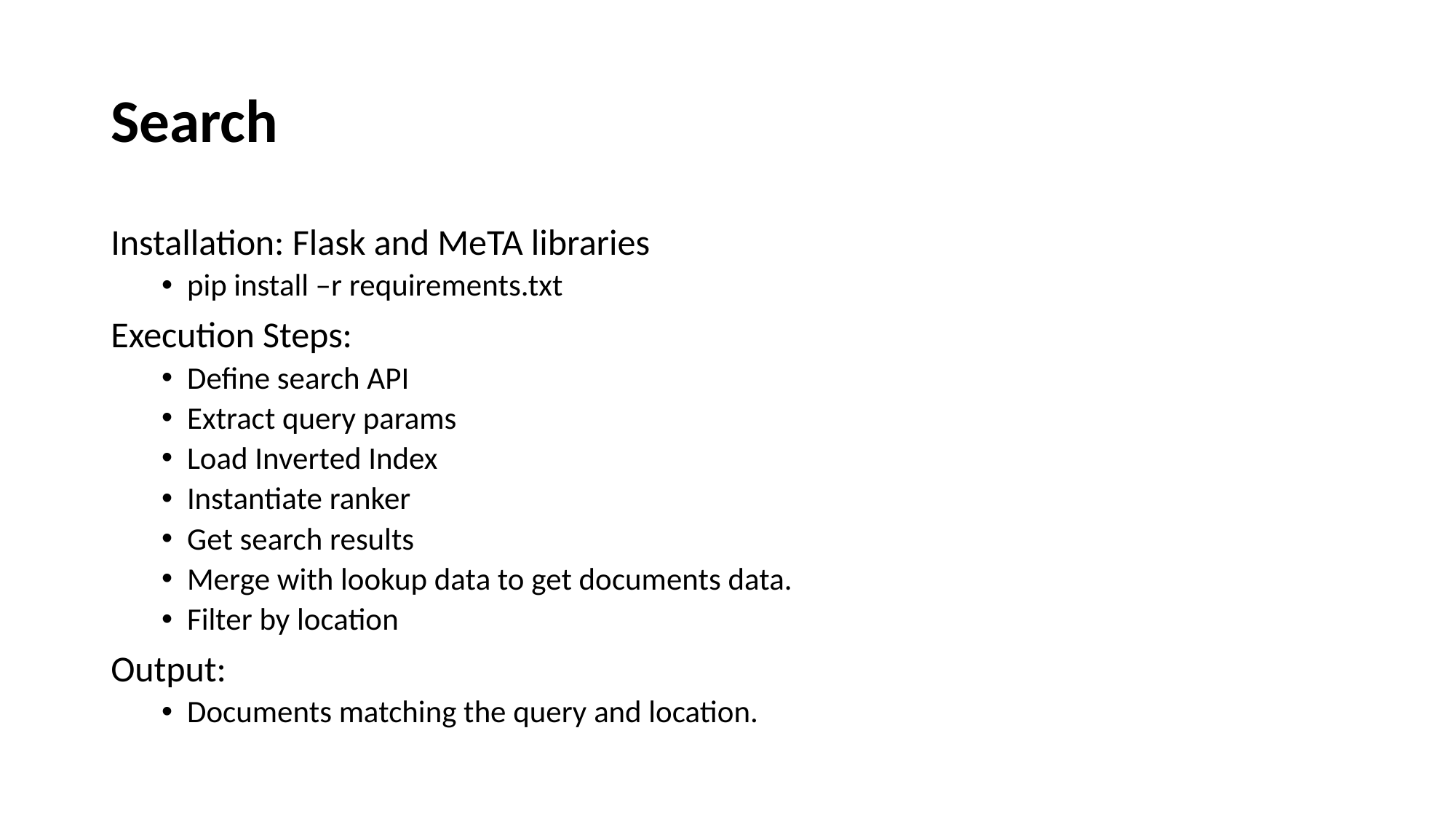

# Search
Installation: Flask and MeTA libraries
pip install –r requirements.txt
Execution Steps:
Define search API
Extract query params
Load Inverted Index
Instantiate ranker
Get search results
Merge with lookup data to get documents data.
Filter by location
Output:
Documents matching the query and location.